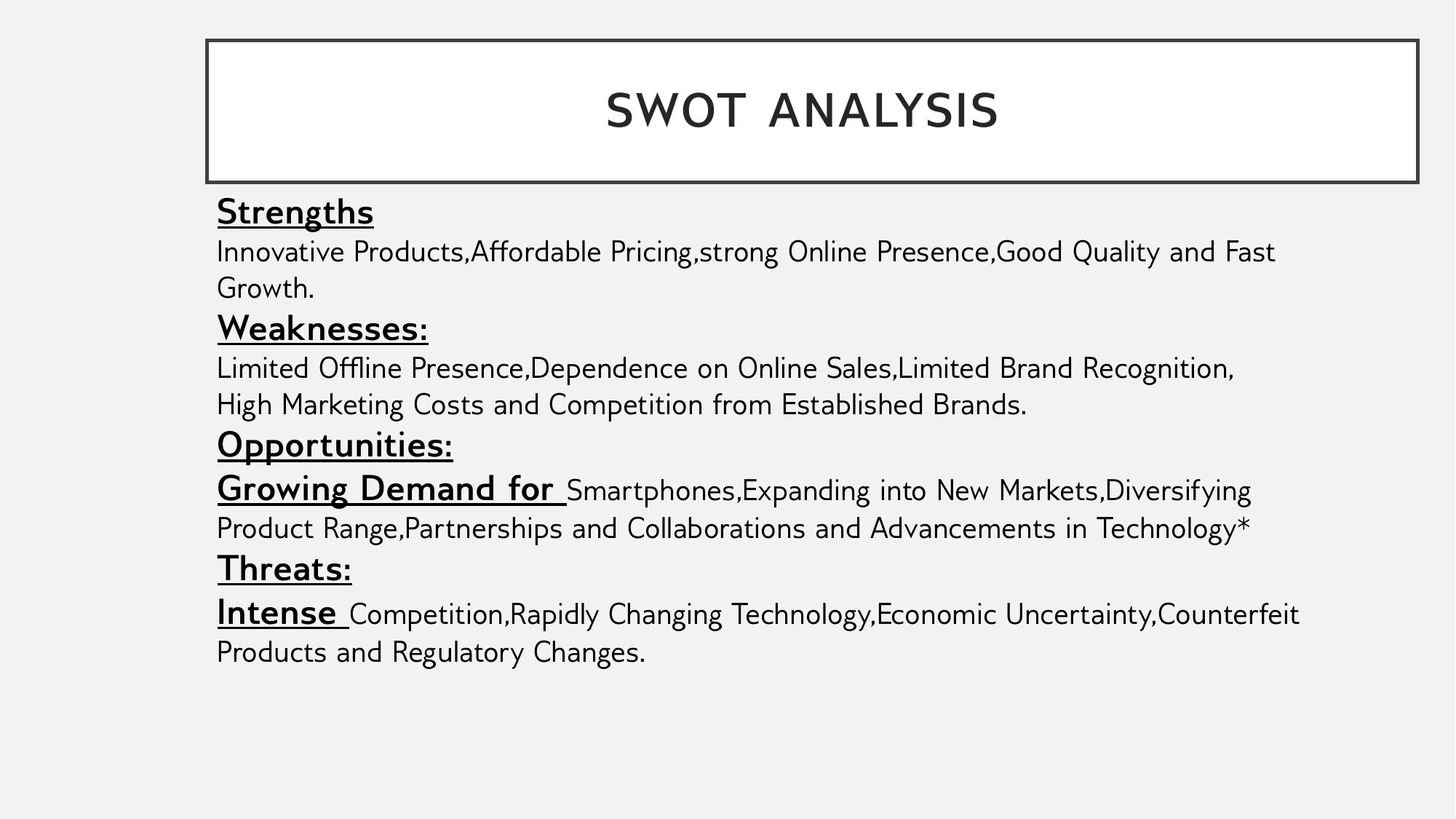

# Swot analysis
Strengths
Innovative Products,Affordable Pricing,strong Online Presence,Good Quality and Fast Growth.
Weaknesses:
Limited Offline Presence,Dependence on Online Sales,Limited Brand Recognition,
High Marketing Costs and Competition from Established Brands.
Opportunities:
Growing Demand for Smartphones,Expanding into New Markets,Diversifying Product Range,Partnerships and Collaborations and Advancements in Technology*
Threats:
Intense Competition,Rapidly Changing Technology,Economic Uncertainty,Counterfeit Products and Regulatory Changes.